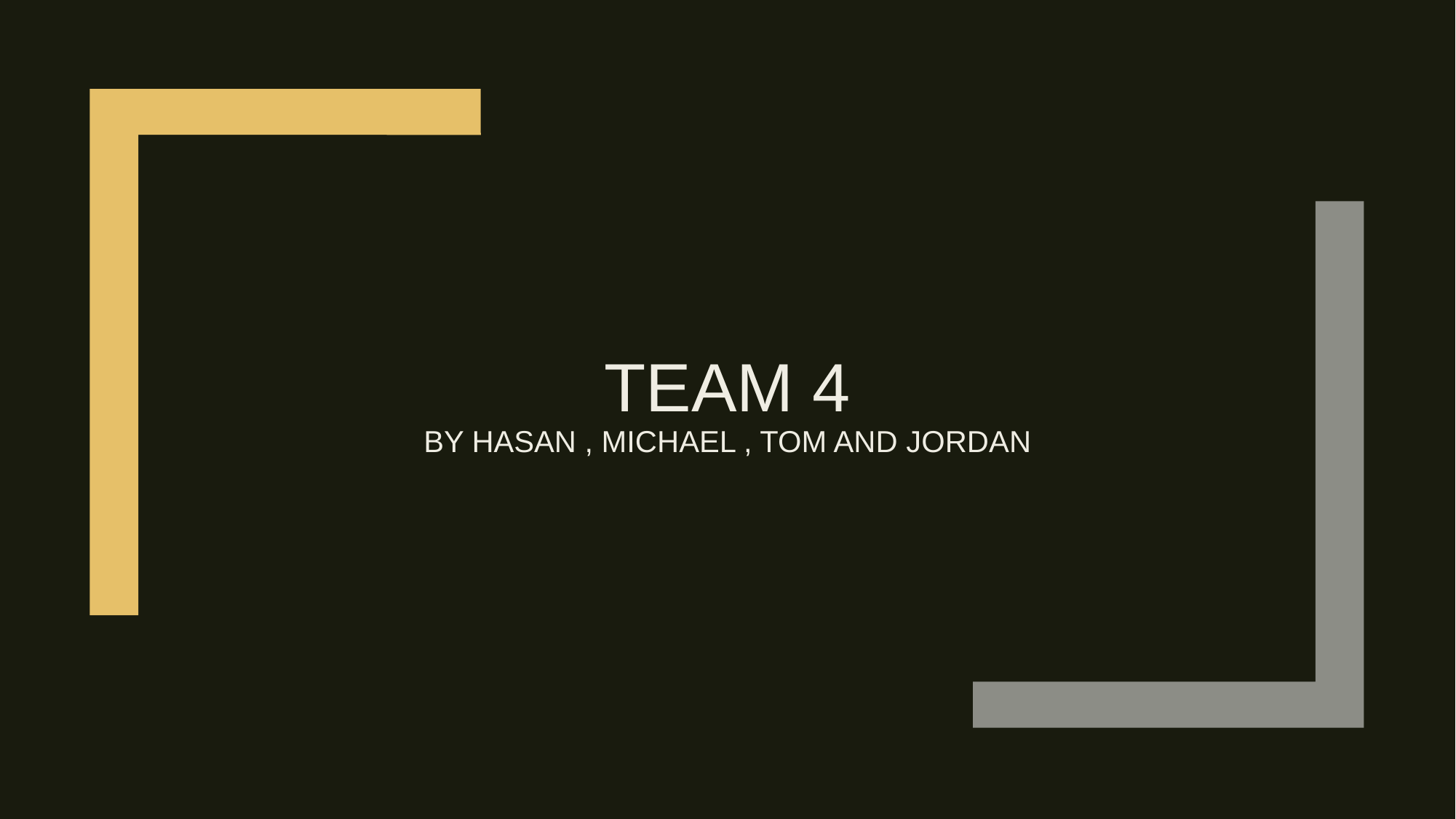

# Team 4 By Hasan , Michael , Tom and Jordan